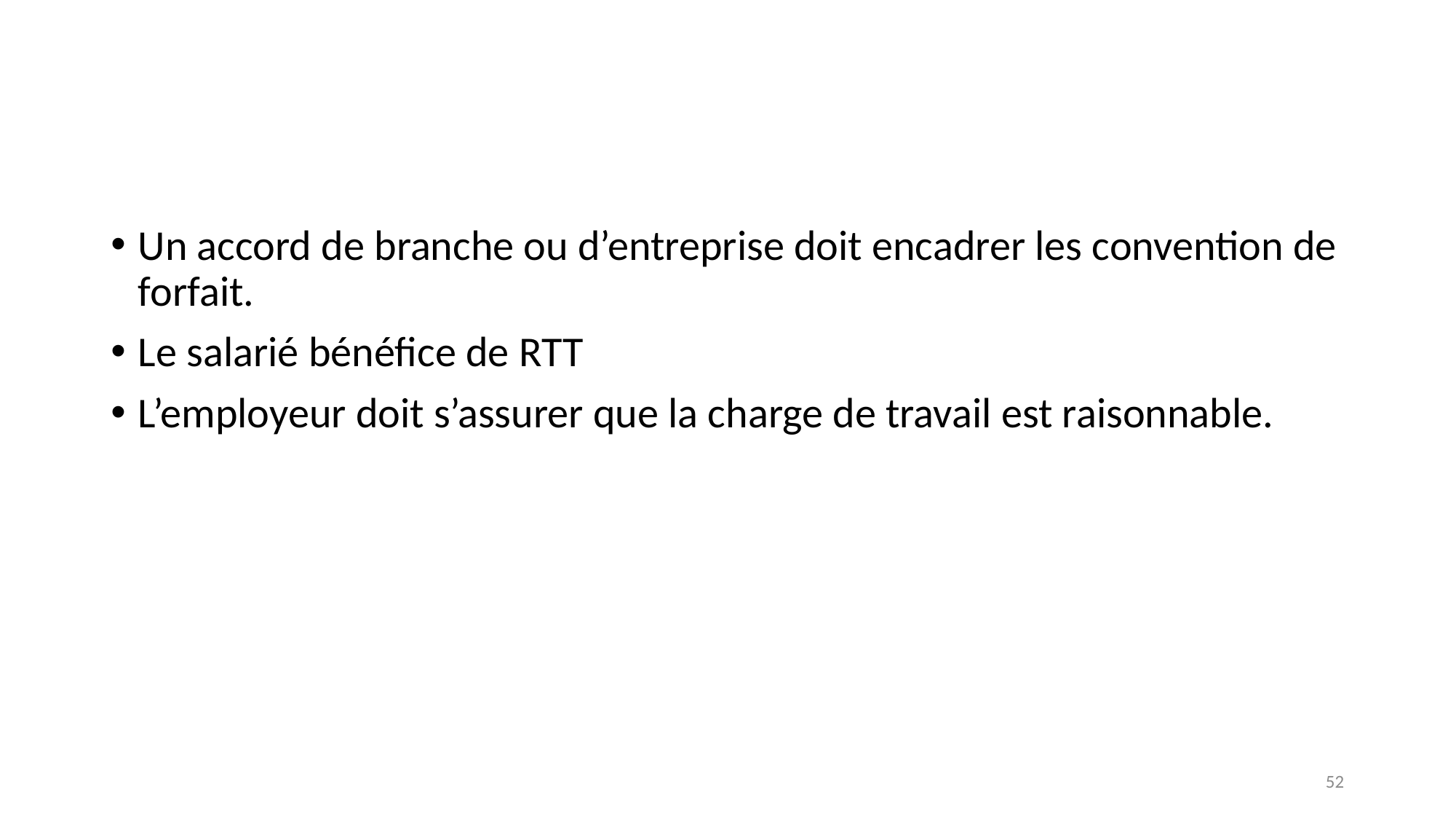

#
Un accord de branche ou d’entreprise doit encadrer les convention de forfait.
Le salarié bénéfice de RTT
L’employeur doit s’assurer que la charge de travail est raisonnable.
52